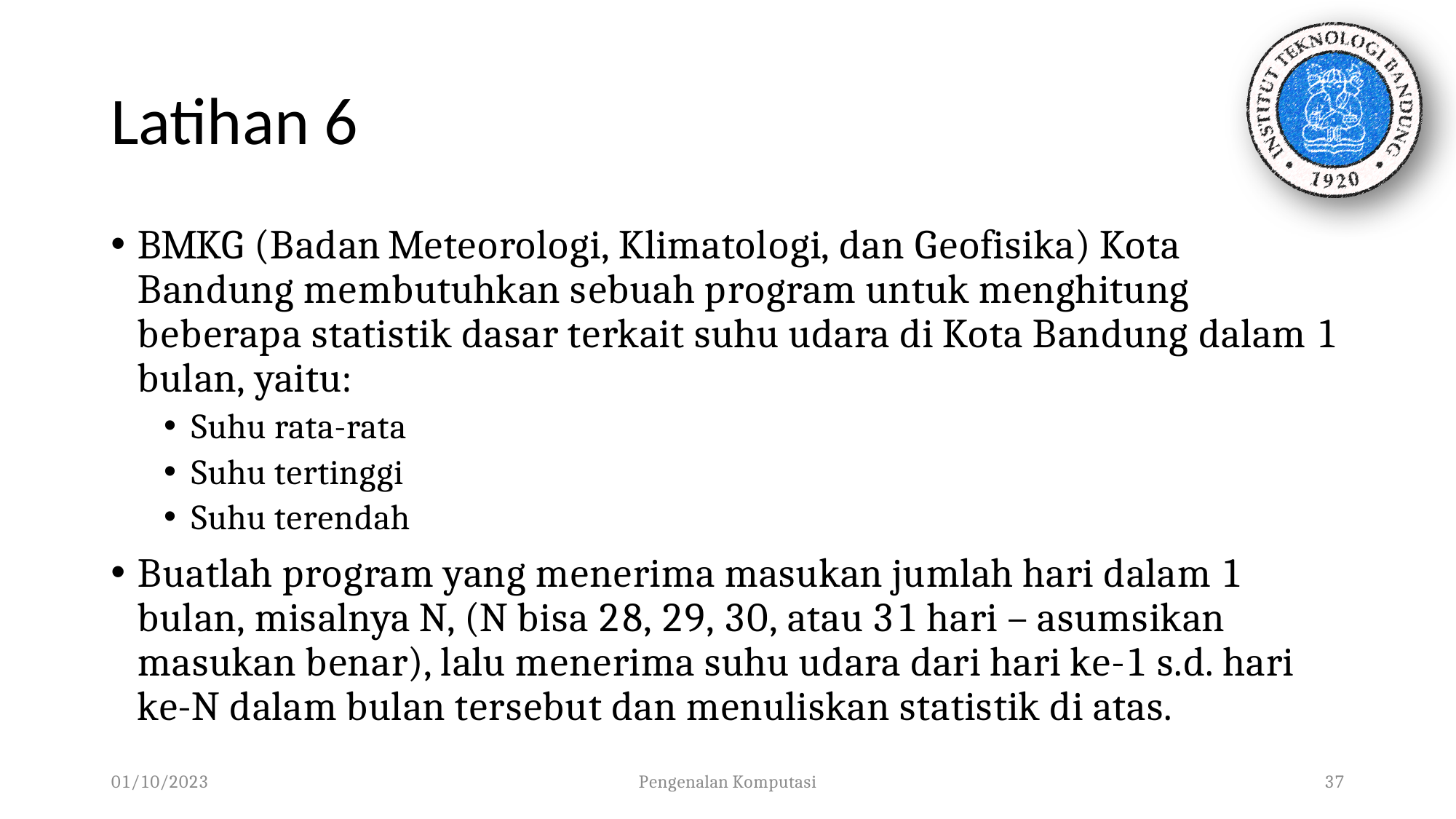

# Latihan 6
BMKG (Badan Meteorologi, Klimatologi, dan Geofisika) Kota Bandung membutuhkan sebuah program untuk menghitung beberapa statistik dasar terkait suhu udara di Kota Bandung dalam 1 bulan, yaitu:
Suhu rata-rata
Suhu tertinggi
Suhu terendah
Buatlah program yang menerima masukan jumlah hari dalam 1 bulan, misalnya N, (N bisa 28, 29, 30, atau 31 hari – asumsikan masukan benar), lalu menerima suhu udara dari hari ke-1 s.d. hari ke-N dalam bulan tersebut dan menuliskan statistik di atas.
01/10/2023
Pengenalan Komputasi
37